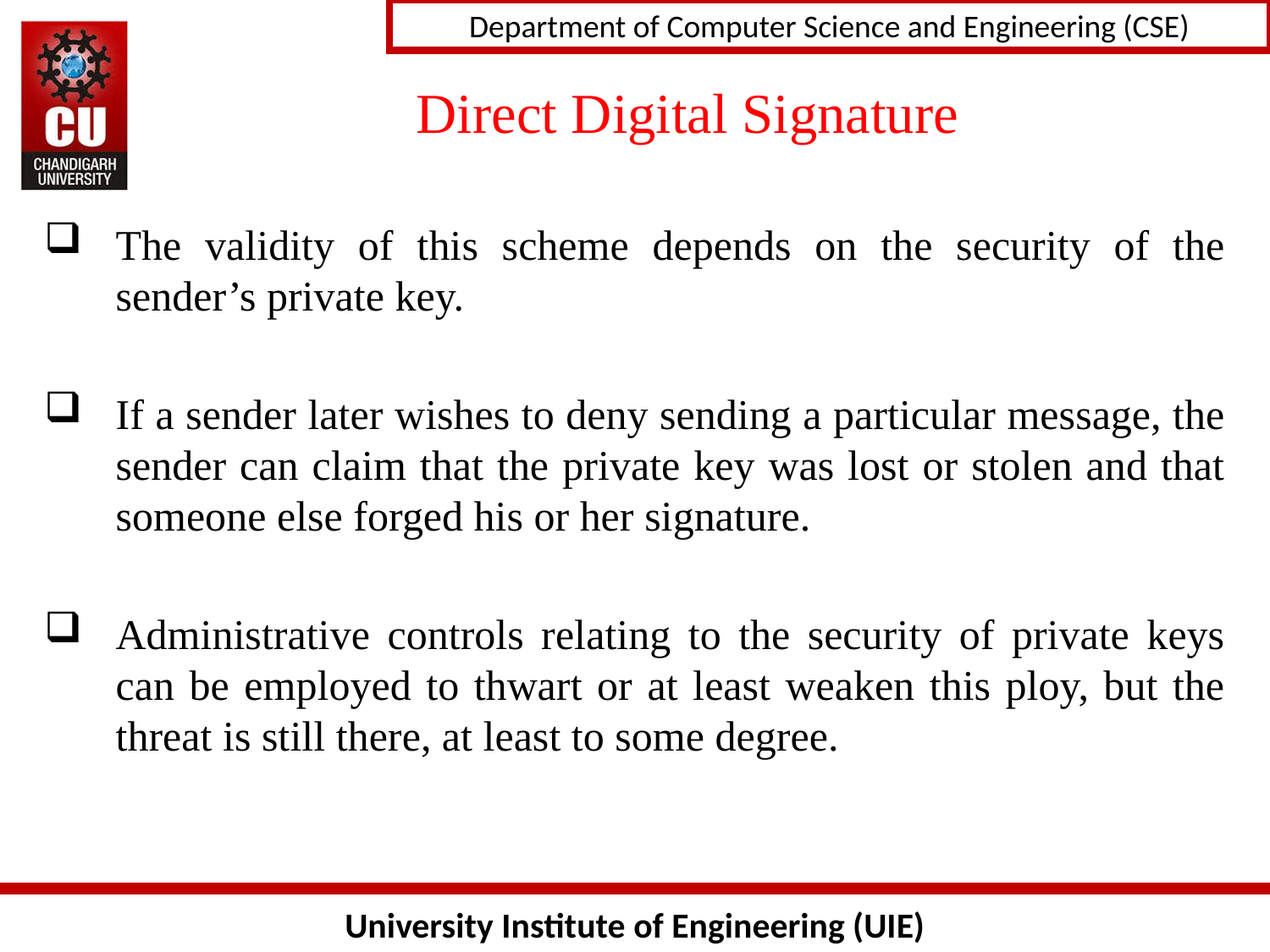

# Direct Digital Signature
The validity of this scheme depends on the security of the sender’s private key.

If a sender later wishes to deny sending a particular message, the sender can claim that the private key was lost or stolen and that someone else forged his or her signature.

Administrative controls relating to the security of private keys can be employed to thwart or at least weaken this ploy, but the threat is still there, at least to some degree.